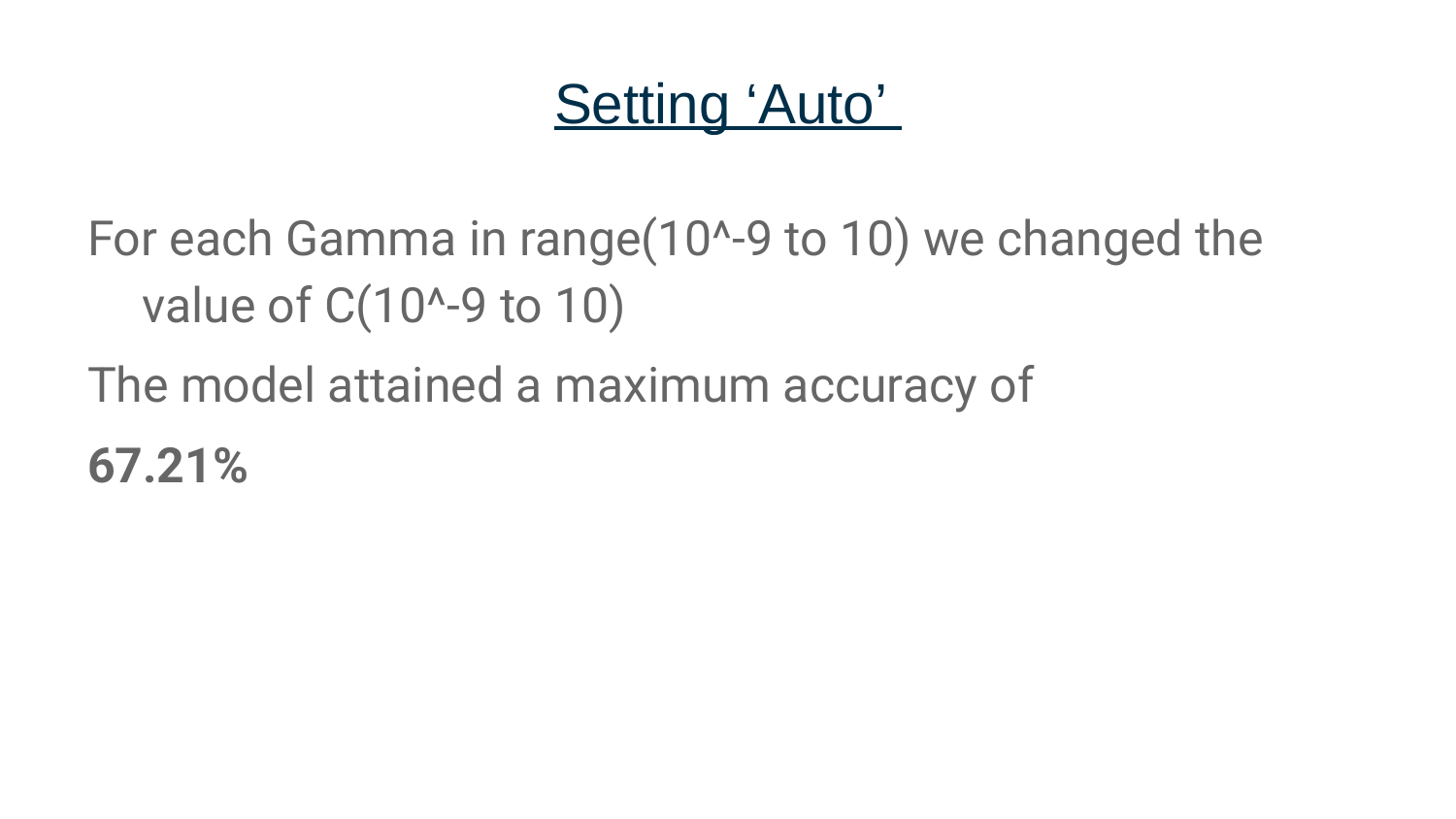

# Setting ‘Auto’
For each Gamma in range(10^-9 to 10) we changed the value of C(10^-9 to 10)
The model attained a maximum accuracy of
67.21%